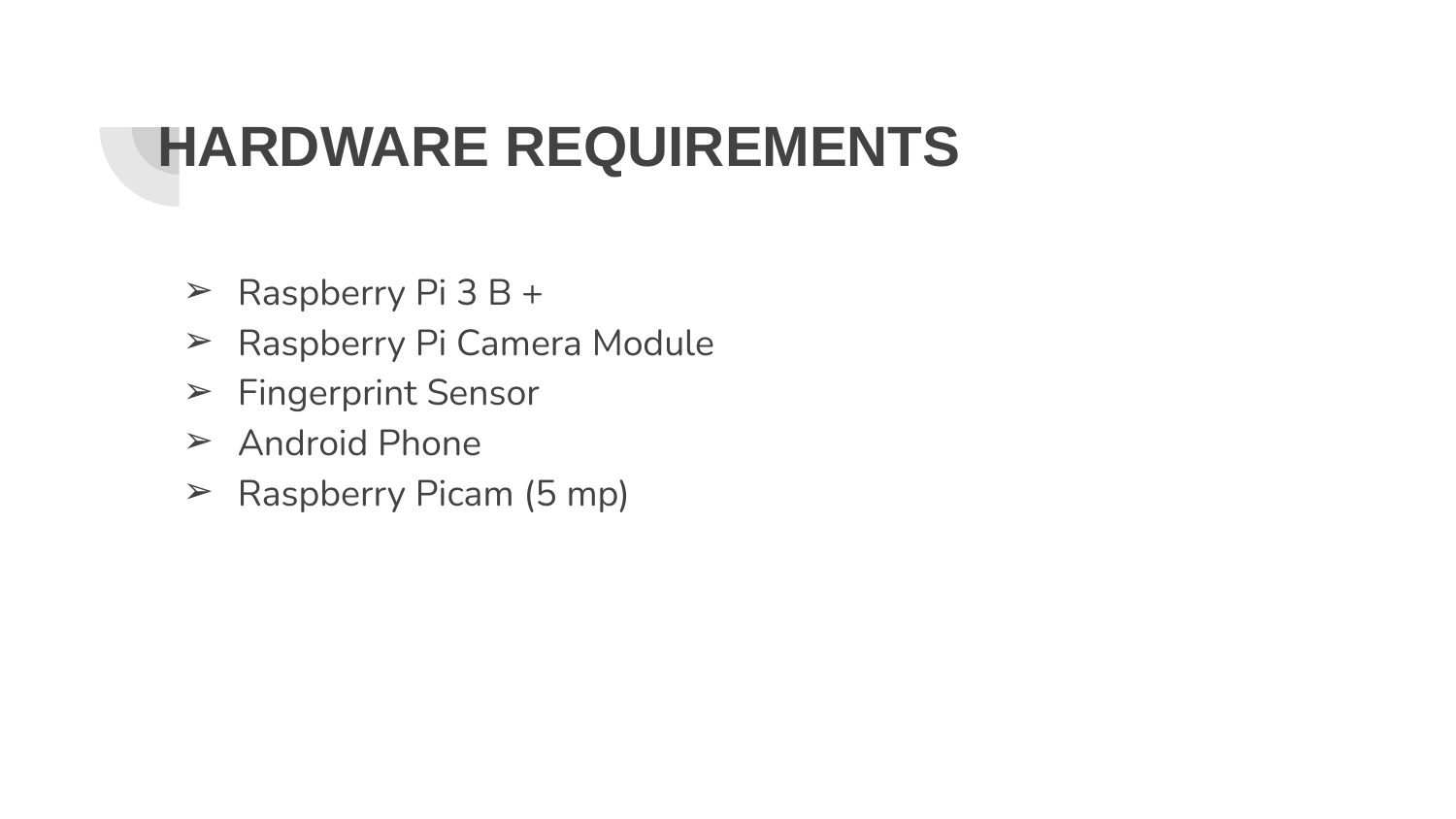

# HARDWARE REQUIREMENTS
Raspberry Pi 3 B +
Raspberry Pi Camera Module
Fingerprint Sensor
Android Phone
Raspberry Picam (5 mp)